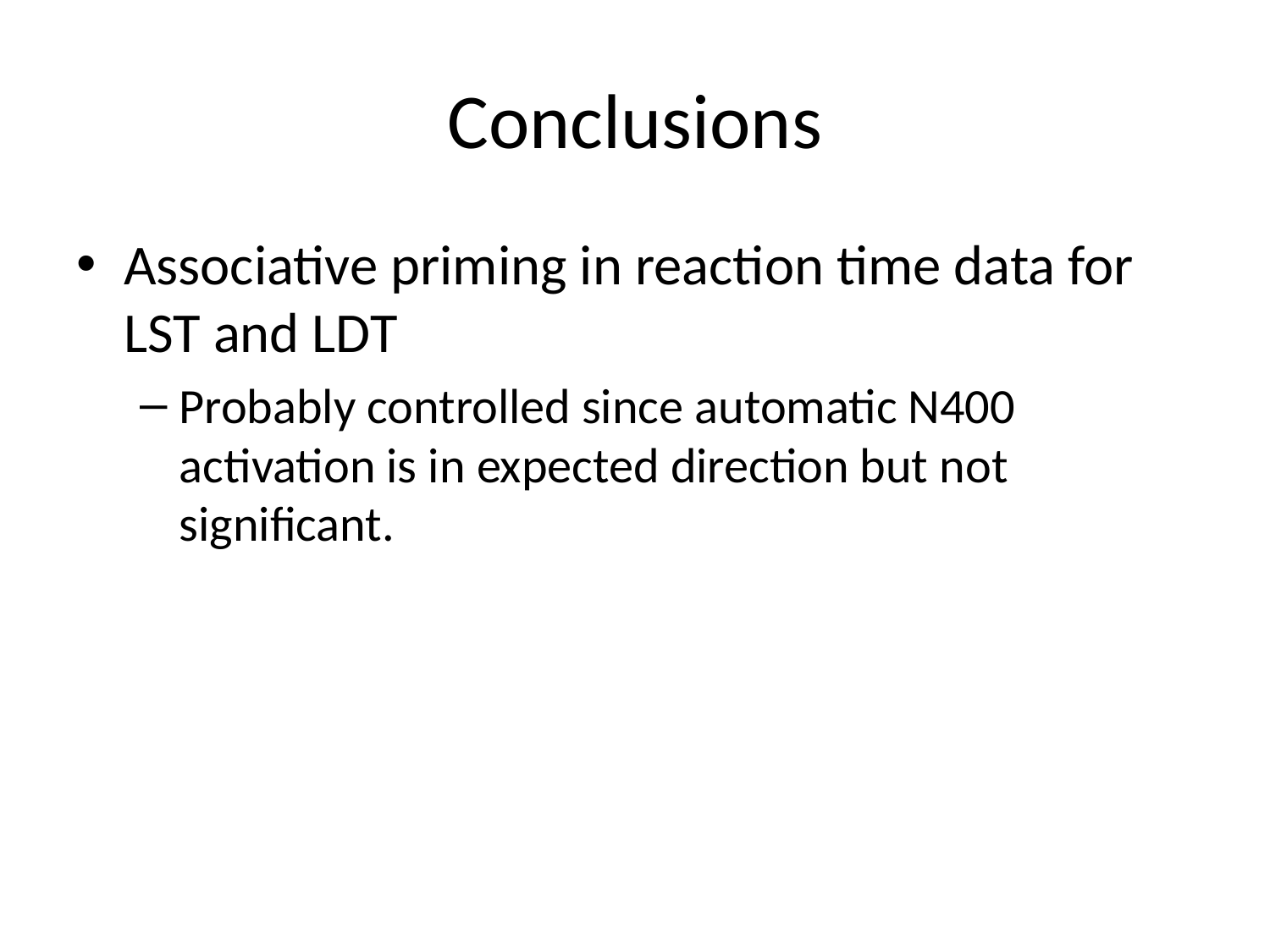

# Conclusions
Associative priming in reaction time data for LST and LDT
Probably controlled since automatic N400 activation is in expected direction but not significant.